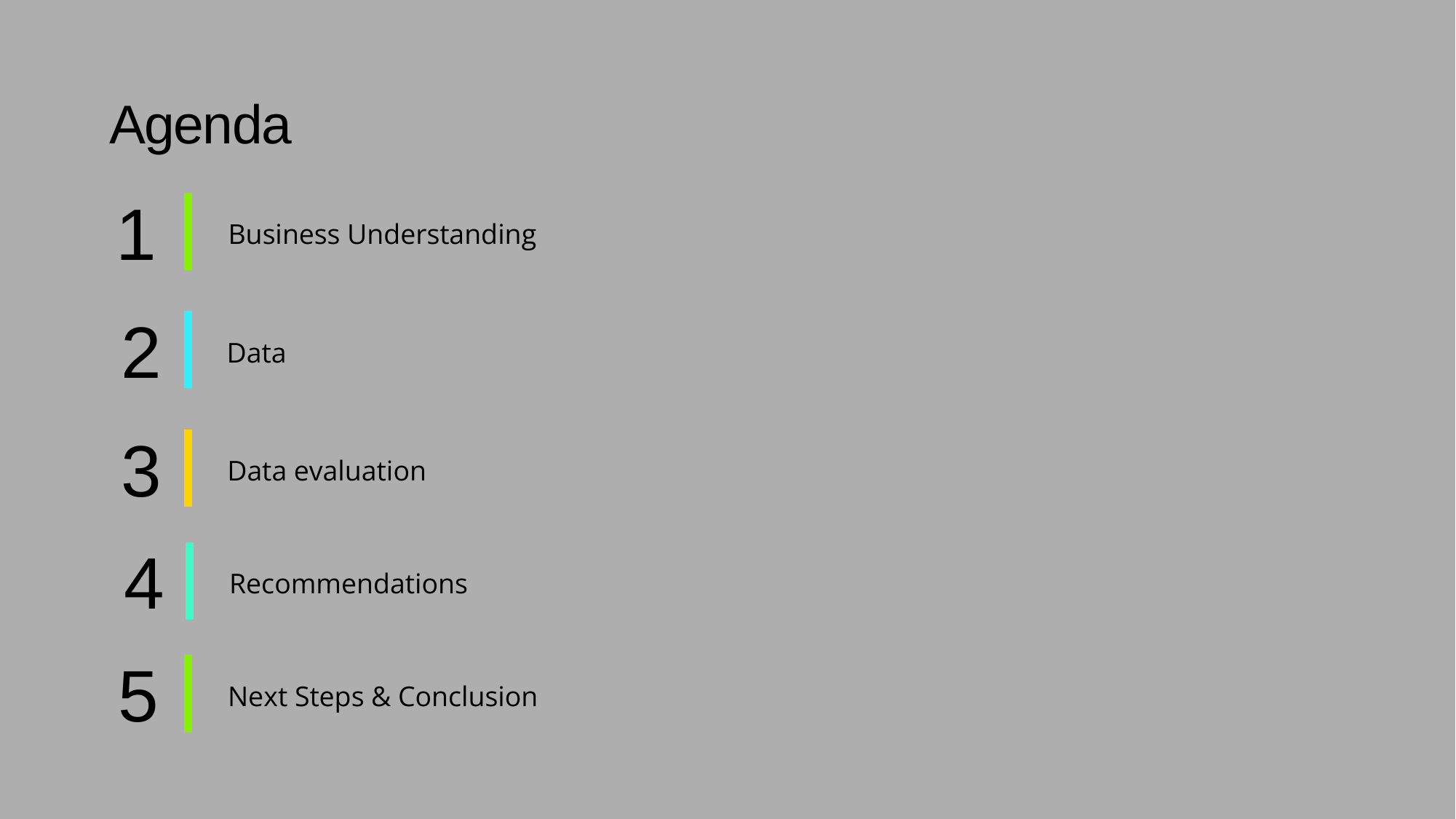

Agenda & Table of Contents

# Agenda
1
Business Understanding
2
Data
3
Data evaluation
4
Recommendations
5
Next Steps & Conclusion